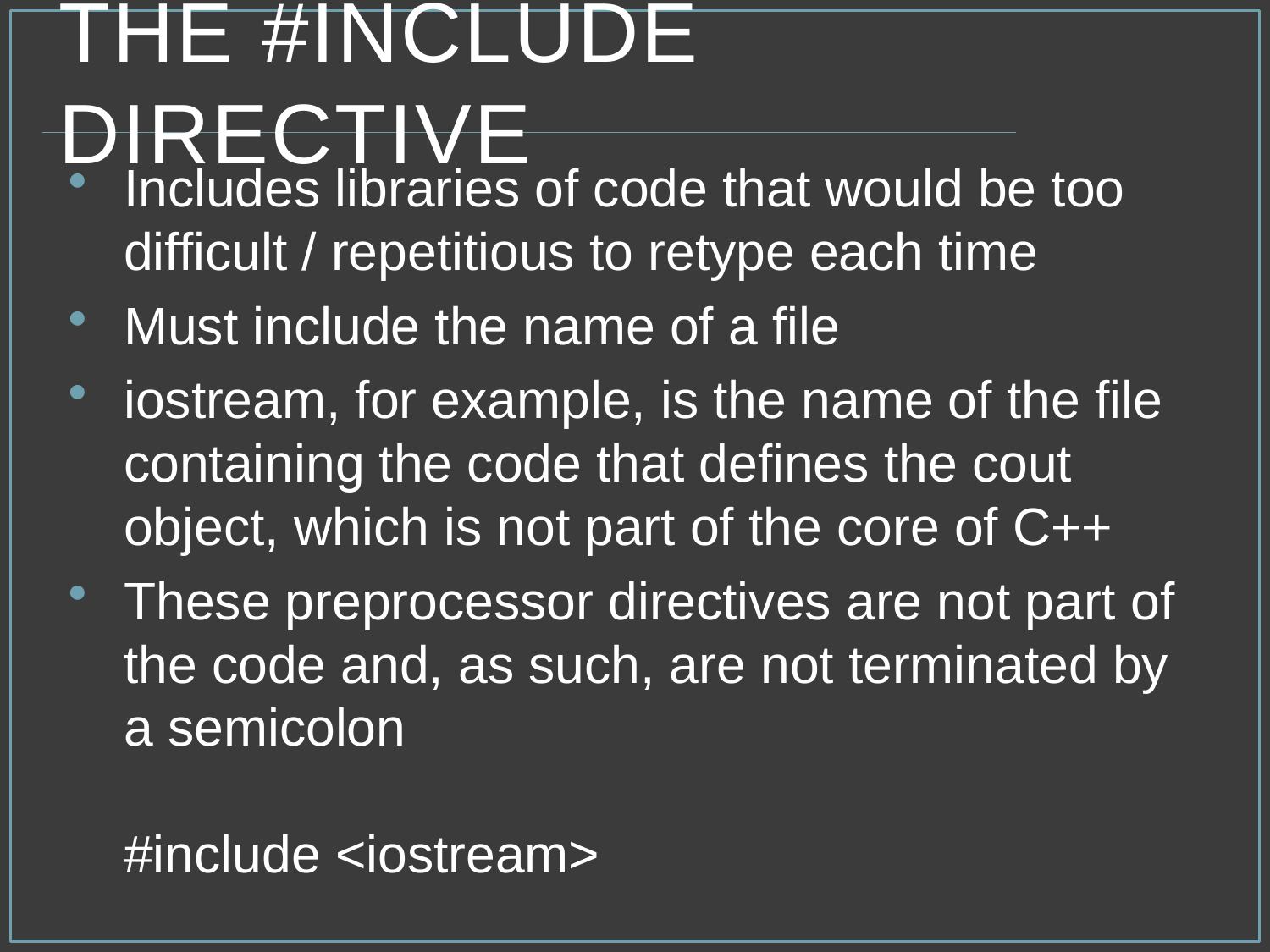

# The #include Directive
Includes libraries of code that would be too difficult / repetitious to retype each time
Must include the name of a file
iostream, for example, is the name of the file containing the code that defines the cout object, which is not part of the core of C++
These preprocessor directives are not part of the code and, as such, are not terminated by a semicolon
#include <iostream>